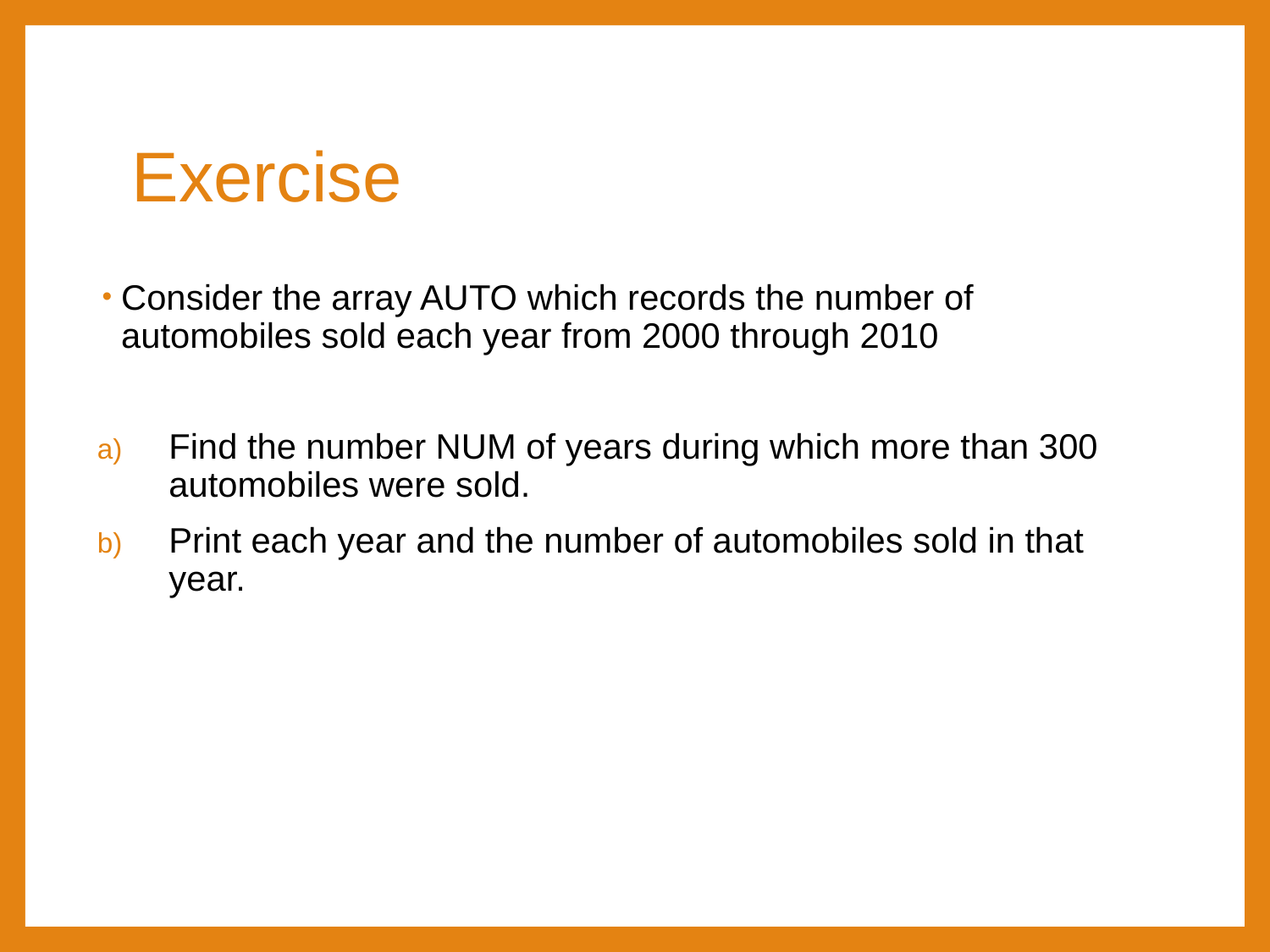

# Exercise
Consider the array AUTO which records the number of automobiles sold each year from 2000 through 2010

Find the number NUM of years during which more than 300 automobiles were sold.
Print each year and the number of automobiles sold in that year.